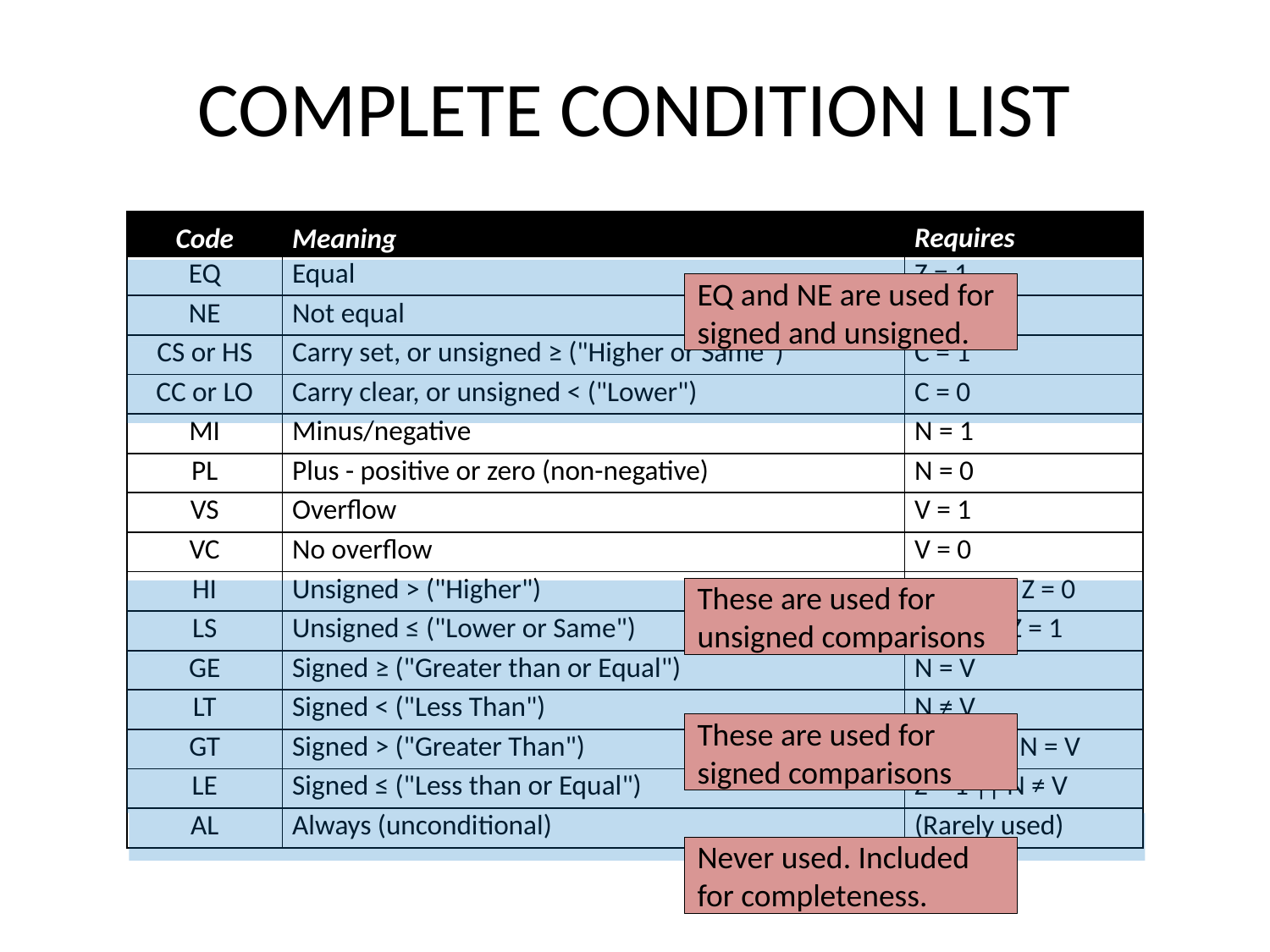

# COMPLETE CONDITION LIST
| Code | Meaning | Requires |
| --- | --- | --- |
| EQ | Equal | Z = 1 |
| NE | Not equal | Z = 0 |
| CS or HS | Carry set, or unsigned ≥ ("Higher or Same") | C = 1 |
| CC or LO | Carry clear, or unsigned < ("Lower") | C = 0 |
| MI | Minus/negative | N = 1 |
| PL | Plus - positive or zero (non-negative) | N = 0 |
| VS | Overflow | V = 1 |
| VC | No overflow | V = 0 |
| HI | Unsigned > ("Higher") | C = 1 && Z = 0 |
| LS | Unsigned ≤ ("Lower or Same") | C = 0 || Z = 1 |
| GE | Signed ≥ ("Greater than or Equal") | N = V |
| LT | Signed < ("Less Than") | N ≠ V |
| GT | Signed > ("Greater Than") | Z = 0 && N = V |
| LE | Signed ≤ ("Less than or Equal") | Z = 1 || N ≠ V |
| AL | Always (unconditional) | (Rarely used) |

EQ and NE are used for signed and unsigned.

These are used for unsigned comparisons

These are used for signed comparisons

Never used. Included for completeness.